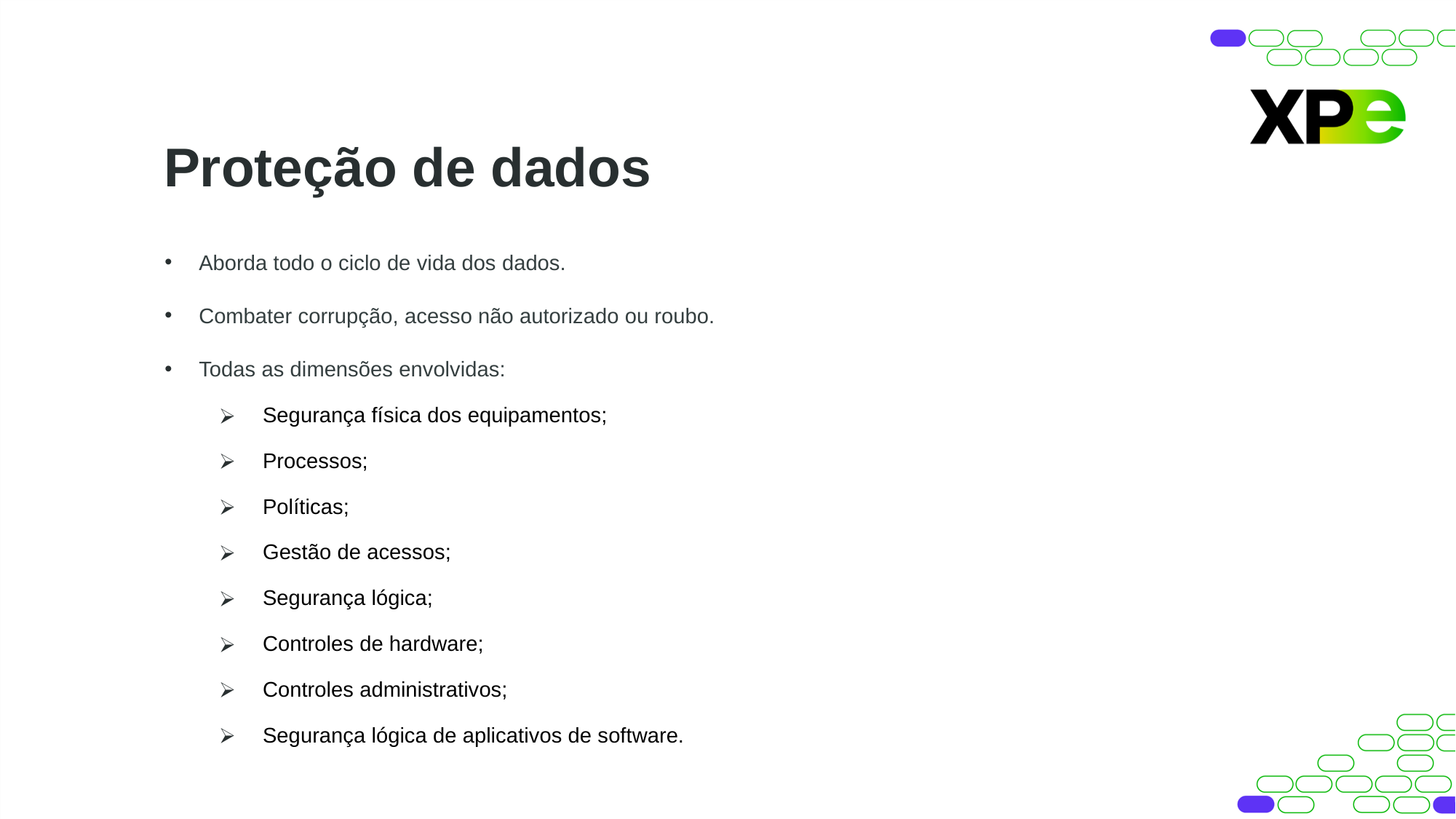

Proteção de dados
Aborda todo o ciclo de vida dos dados.
Combater corrupção, acesso não autorizado ou roubo.
Todas as dimensões envolvidas:
Segurança física dos equipamentos;
Processos;
Políticas;
Gestão de acessos;
Segurança lógica;
Controles de hardware;
Controles administrativos;
Segurança lógica de aplicativos de software.